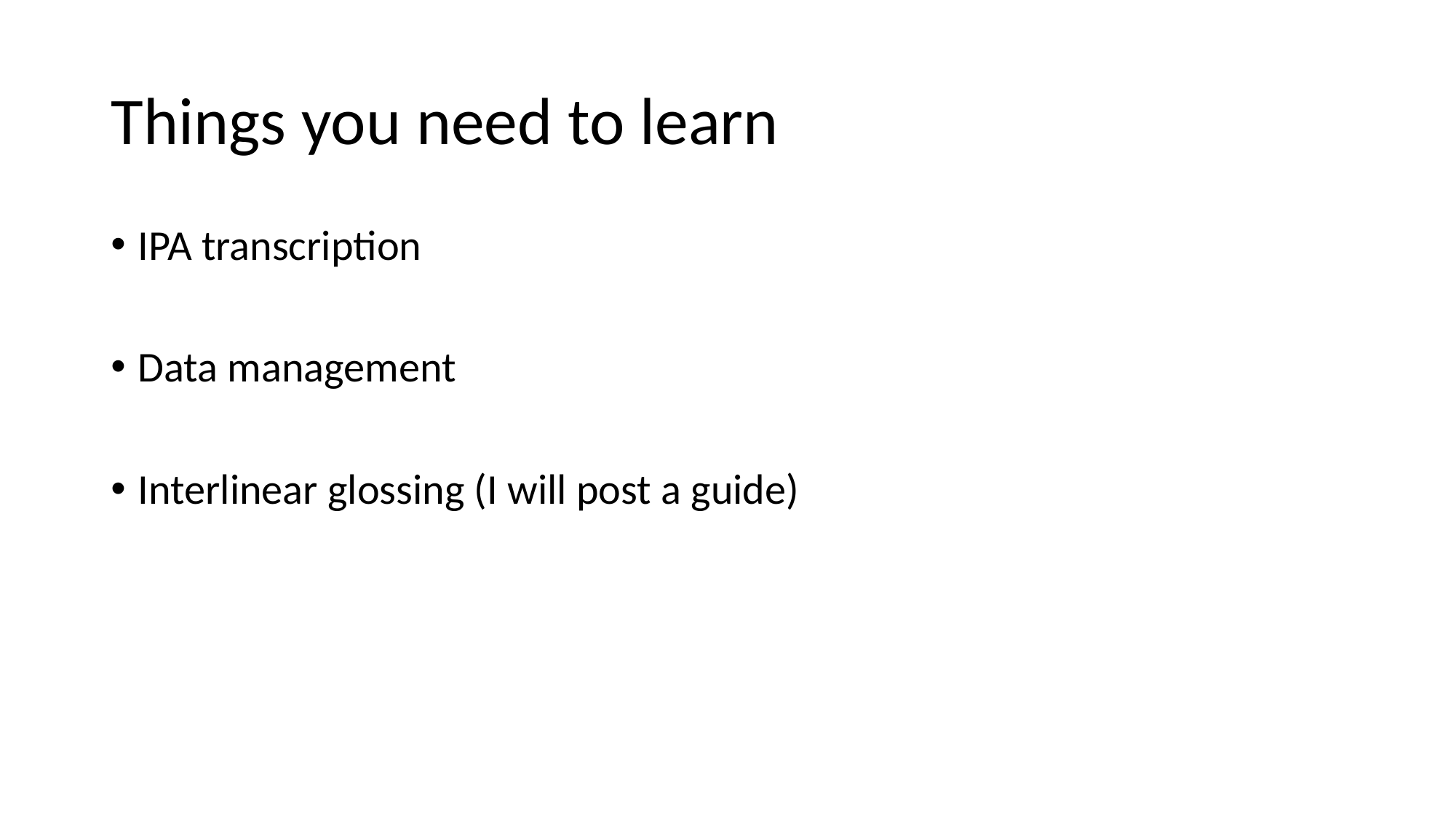

# Things you need to learn
IPA transcription

Data management

Interlinear glossing (I will post a guide)